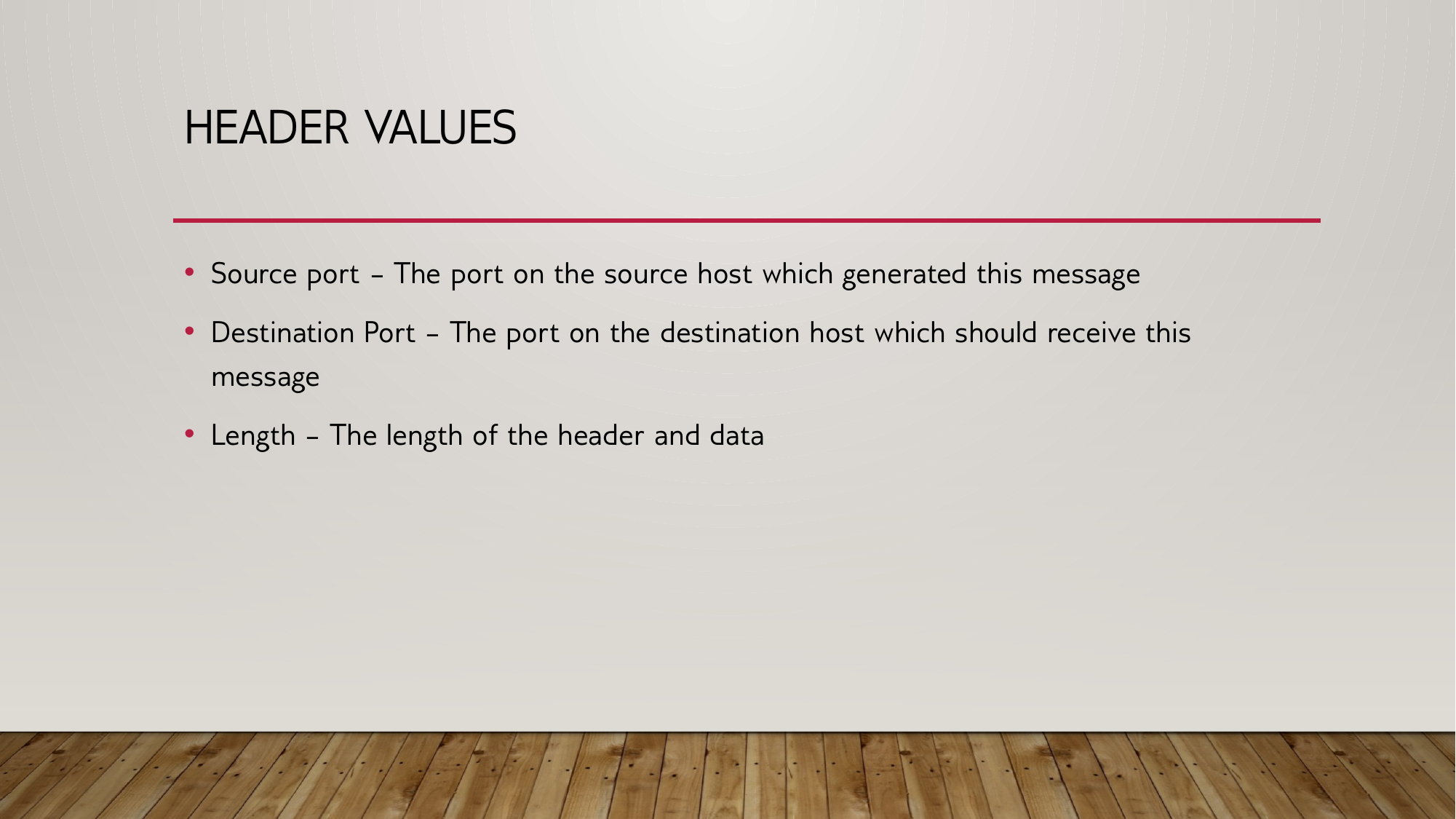

# Header Values
Source port – The port on the source host which generated this message
Destination Port – The port on the destination host which should receive this message
Length – The length of the header and data